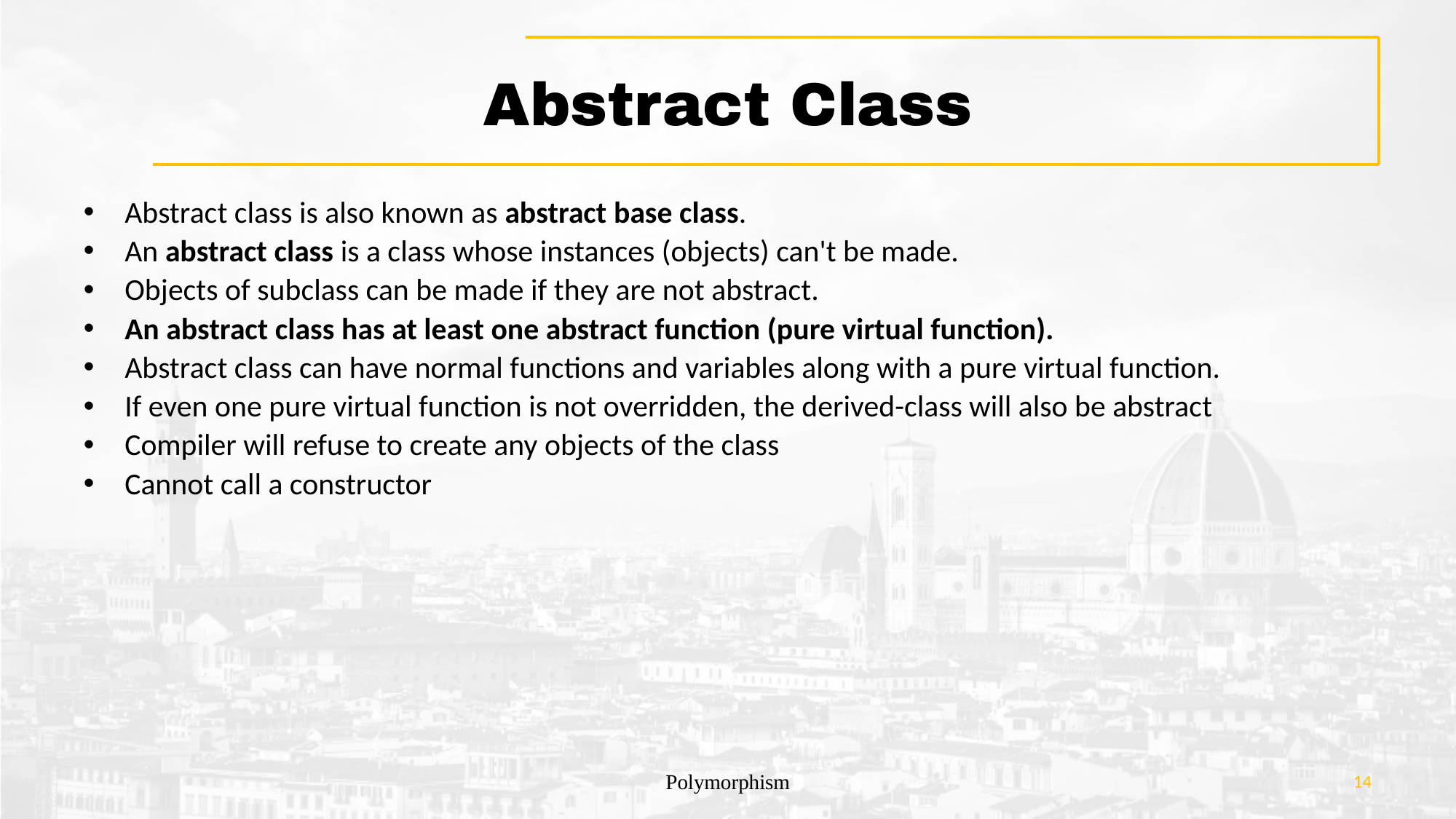

# Abstract Class
Abstract class is also known as abstract base class.
An abstract class is a class whose instances (objects) can't be made.
Objects of subclass can be made if they are not abstract.
An abstract class has at least one abstract function (pure virtual function).
Abstract class can have normal functions and variables along with a pure virtual function.
If even one pure virtual function is not overridden, the derived-class will also be abstract
Compiler will refuse to create any objects of the class
Cannot call a constructor

Polymorphism
14